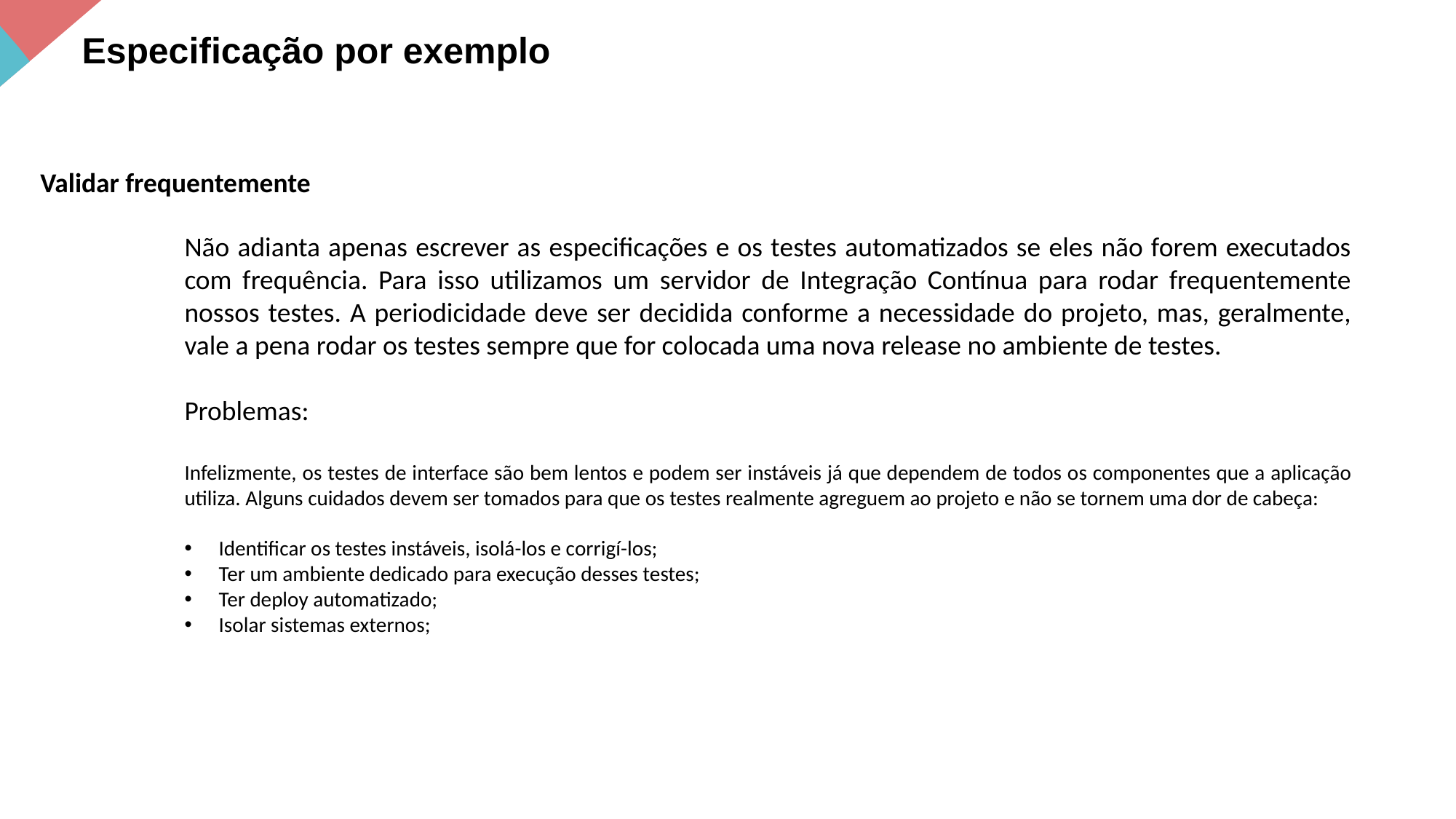

Especificação por exemplo
Validar frequentemente
Não adianta apenas escrever as especificações e os testes automatizados se eles não forem executados com frequência. Para isso utilizamos um servidor de Integração Contínua para rodar frequentemente nossos testes. A periodicidade deve ser decidida conforme a necessidade do projeto, mas, geralmente, vale a pena rodar os testes sempre que for colocada uma nova release no ambiente de testes.

Problemas:

Infelizmente, os testes de interface são bem lentos e podem ser instáveis já que dependem de todos os componentes que a aplicação utiliza. Alguns cuidados devem ser tomados para que os testes realmente agreguem ao projeto e não se tornem uma dor de cabeça:

Identificar os testes instáveis, isolá-los e corrigí-los;
Ter um ambiente dedicado para execução desses testes;
Ter deploy automatizado;
Isolar sistemas externos;